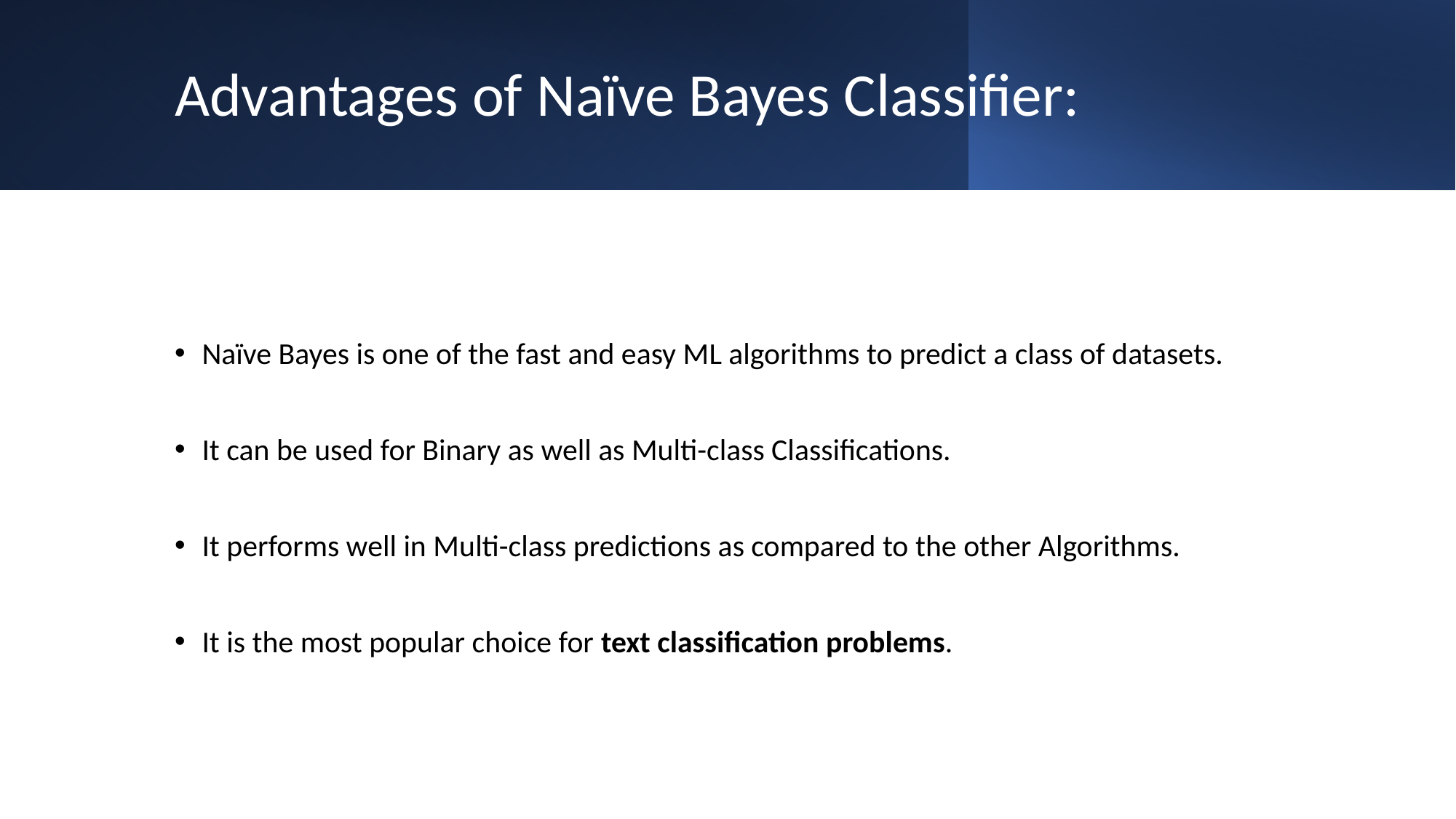

# Advantages of Naïve Bayes Classifier:

Naïve Bayes is one of the fast and easy ML algorithms to predict a class of datasets.

It can be used for Binary as well as Multi-class Classifications.

It performs well in Multi-class predictions as compared to the other Algorithms.

It is the most popular choice for text classification problems.